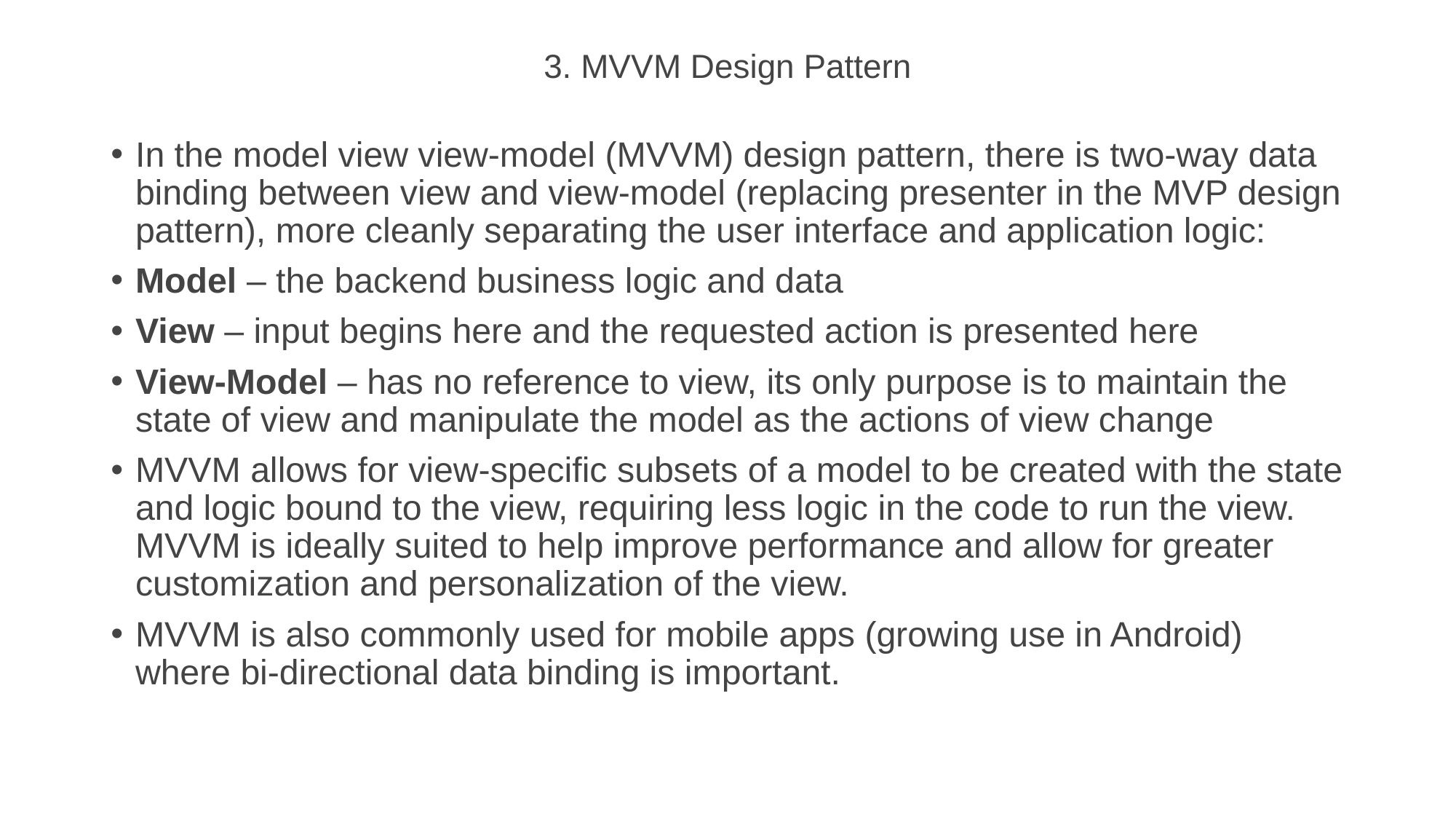

# 3. MVVM Design Pattern
In the model view view-model (MVVM) design pattern, there is two-way data binding between view and view-model (replacing presenter in the MVP design pattern), more cleanly separating the user interface and application logic:
Model – the backend business logic and data
View – input begins here and the requested action is presented here
View-Model – has no reference to view, its only purpose is to maintain the state of view and manipulate the model as the actions of view change
MVVM allows for view-specific subsets of a model to be created with the state and logic bound to the view, requiring less logic in the code to run the view. MVVM is ideally suited to help improve performance and allow for greater customization and personalization of the view.
MVVM is also commonly used for mobile apps (growing use in Android) where bi-directional data binding is important.